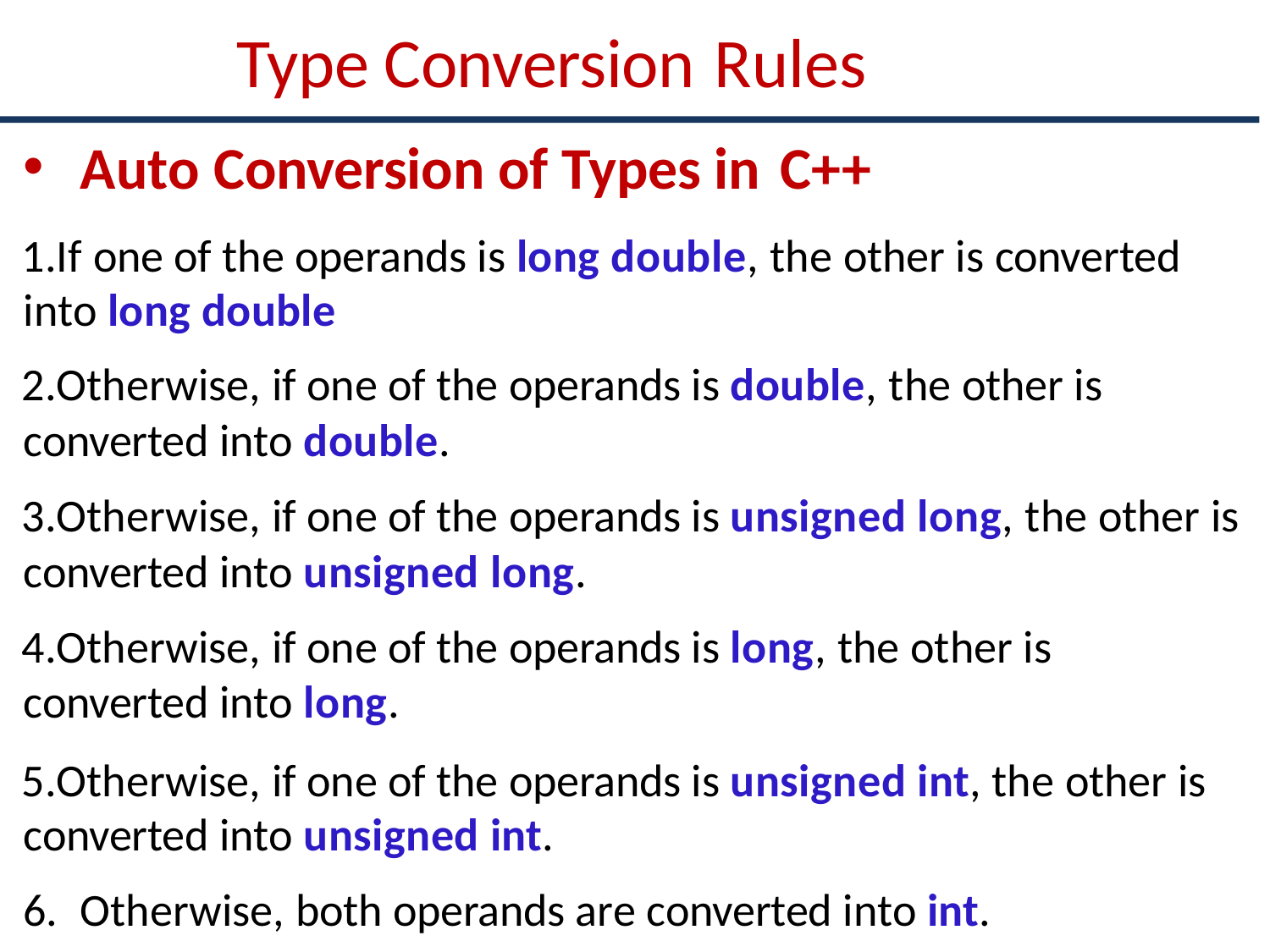

# Type Conversion Rules
Auto Conversion of Types in C++
If one of the operands is long double, the other is converted  into long double
Otherwise, if one of the operands is double, the other is  converted into double.
Otherwise, if one of the operands is unsigned long, the other is  converted into unsigned long.
Otherwise, if one of the operands is long, the other is  converted into long.
Otherwise, if one of the operands is unsigned int, the other is  converted into unsigned int.
Otherwise, both operands are converted into int.